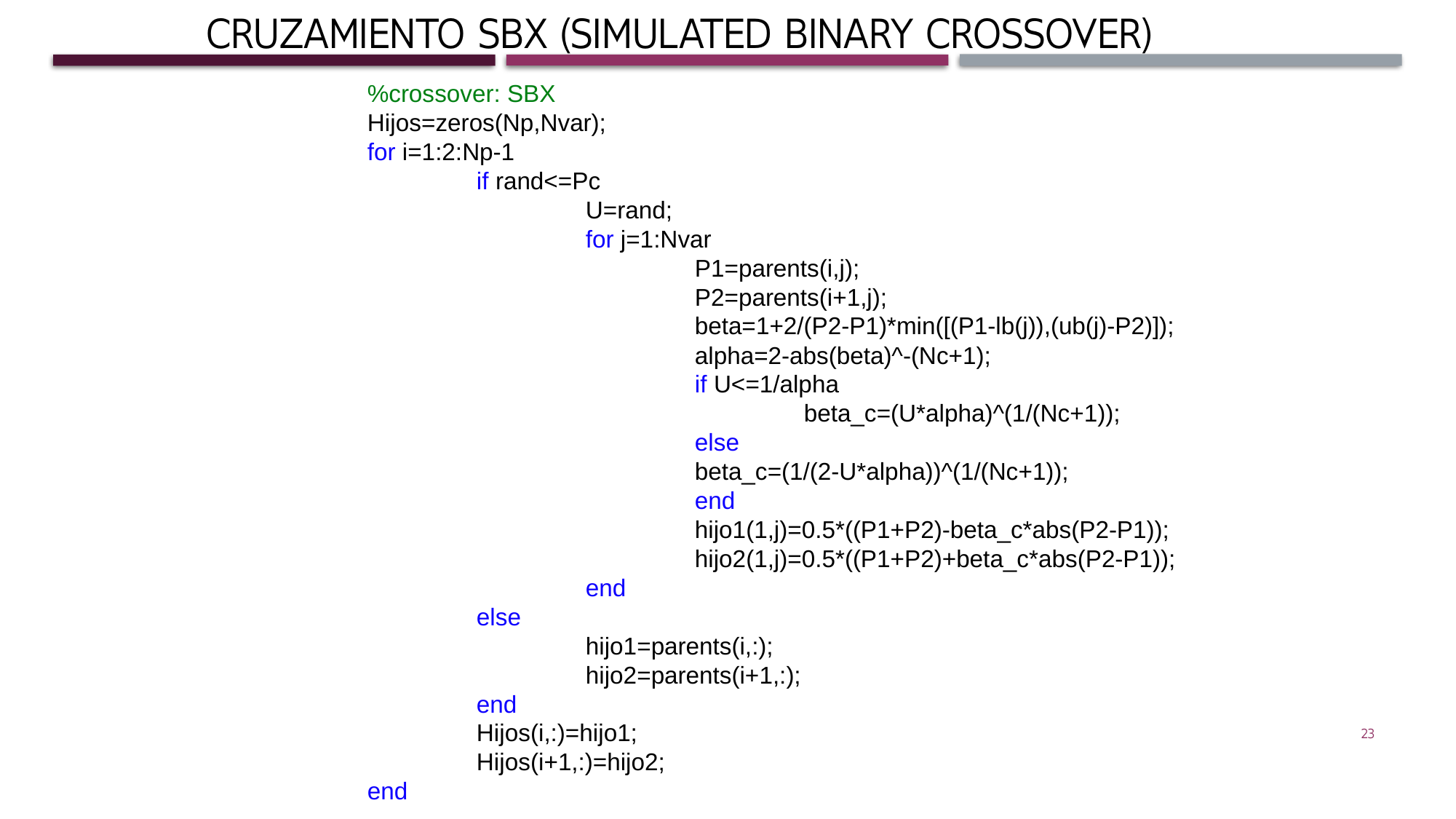

Cruzamiento SBX (Simulated Binary Crossover)
%crossover: SBX
Hijos=zeros(Np,Nvar);
for i=1:2:Np-1
	if rand<=Pc
		U=rand;
		for j=1:Nvar
			P1=parents(i,j);
			P2=parents(i+1,j);
			beta=1+2/(P2-P1)*min([(P1-lb(j)),(ub(j)-P2)]);
			alpha=2-abs(beta)^-(Nc+1);
			if U<=1/alpha
				beta_c=(U*alpha)^(1/(Nc+1));
			else
			beta_c=(1/(2-U*alpha))^(1/(Nc+1));
			end
			hijo1(1,j)=0.5*((P1+P2)-beta_c*abs(P2-P1));
			hijo2(1,j)=0.5*((P1+P2)+beta_c*abs(P2-P1));
		end
	else
		hijo1=parents(i,:);
		hijo2=parents(i+1,:);
	end
	Hijos(i,:)=hijo1;
	Hijos(i+1,:)=hijo2;
end
23